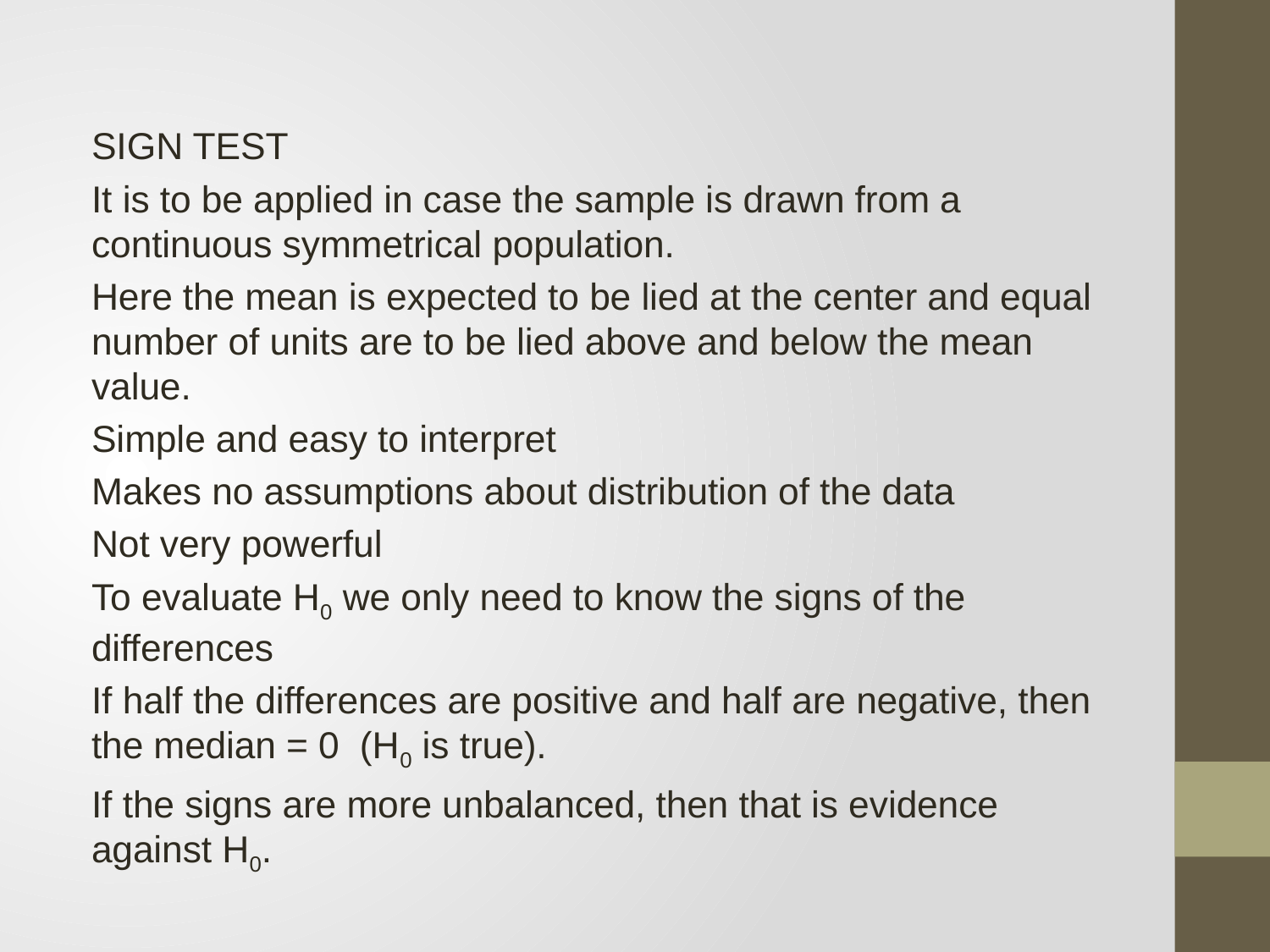

SIGN TEST
It is to be applied in case the sample is drawn from a continuous symmetrical population.
Here the mean is expected to be lied at the center and equal number of units are to be lied above and below the mean value.
Simple and easy to interpret
Makes no assumptions about distribution of the data
Not very powerful
To evaluate H0 we only need to know the signs of the differences
If half the differences are positive and half are negative, then the median = 0  (H0 is true).
If the signs are more unbalanced, then that is evidence against H0.